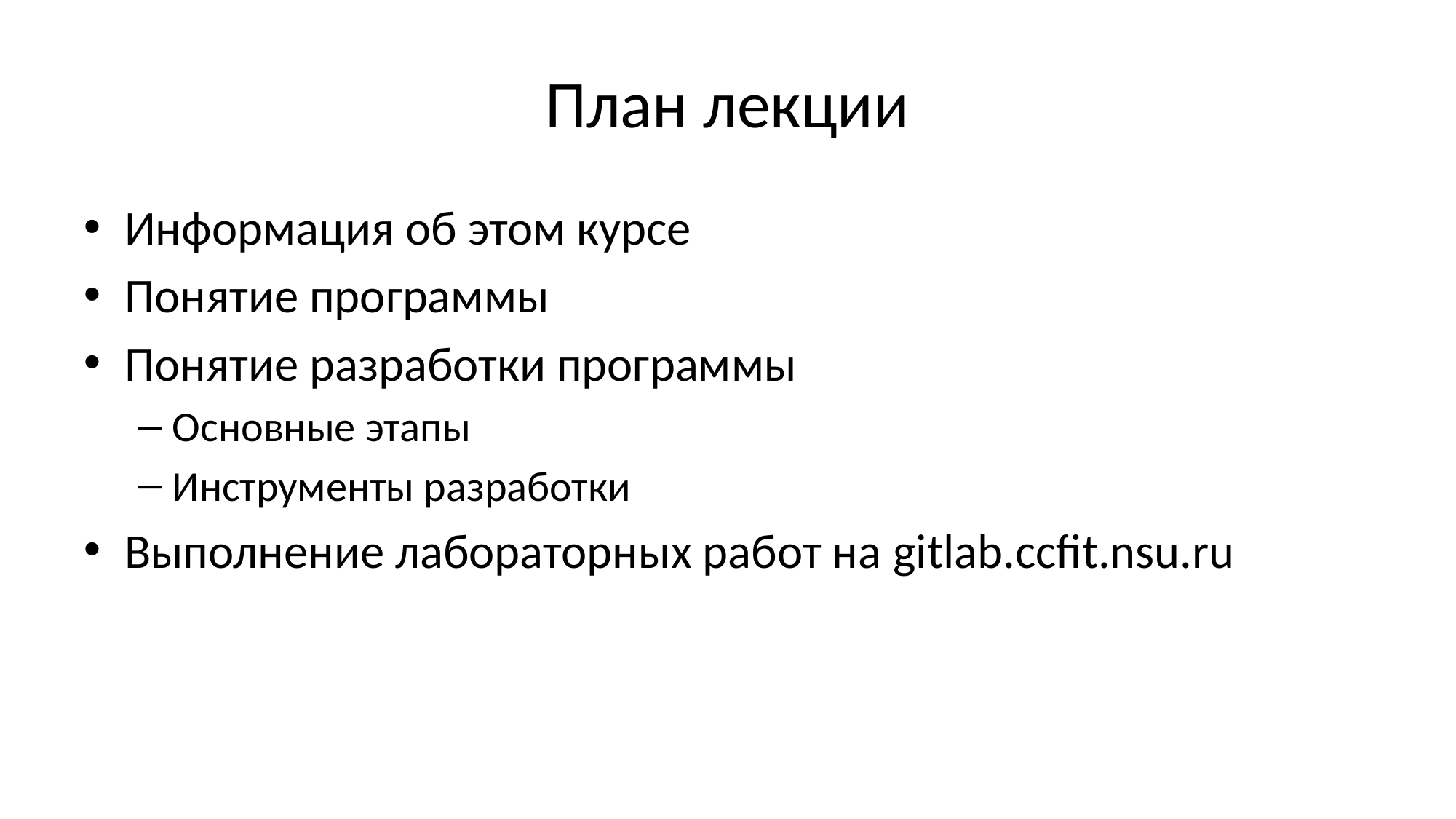

# План лекции
Информация об этом курсе
Понятие программы
Понятие разработки программы
Основные этапы
Инструменты разработки
Выполнение лабораторных работ на gitlab.ccfit.nsu.ru